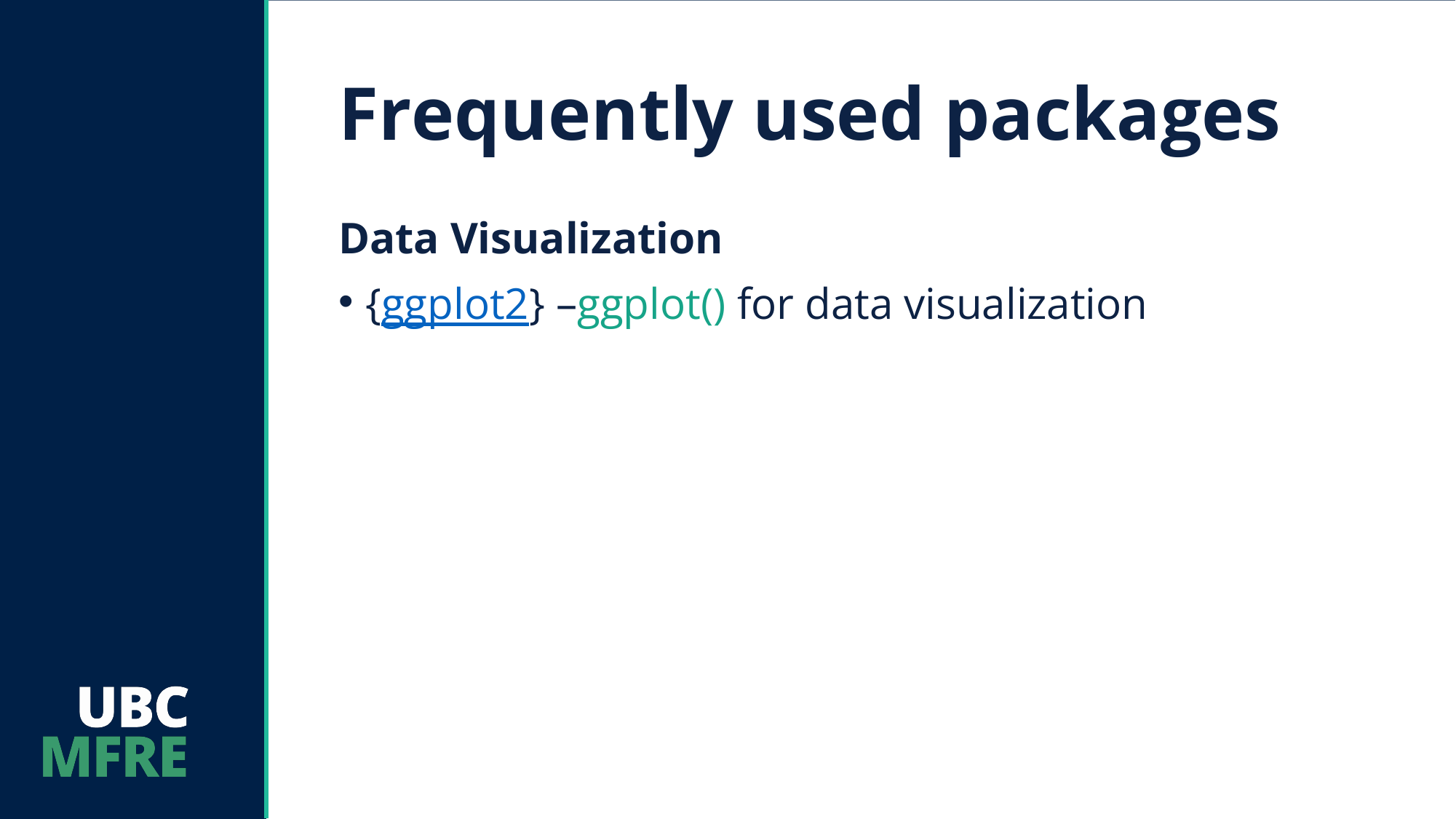

# Frequently used packages
Data Visualization
{ggplot2} –ggplot() for data visualization